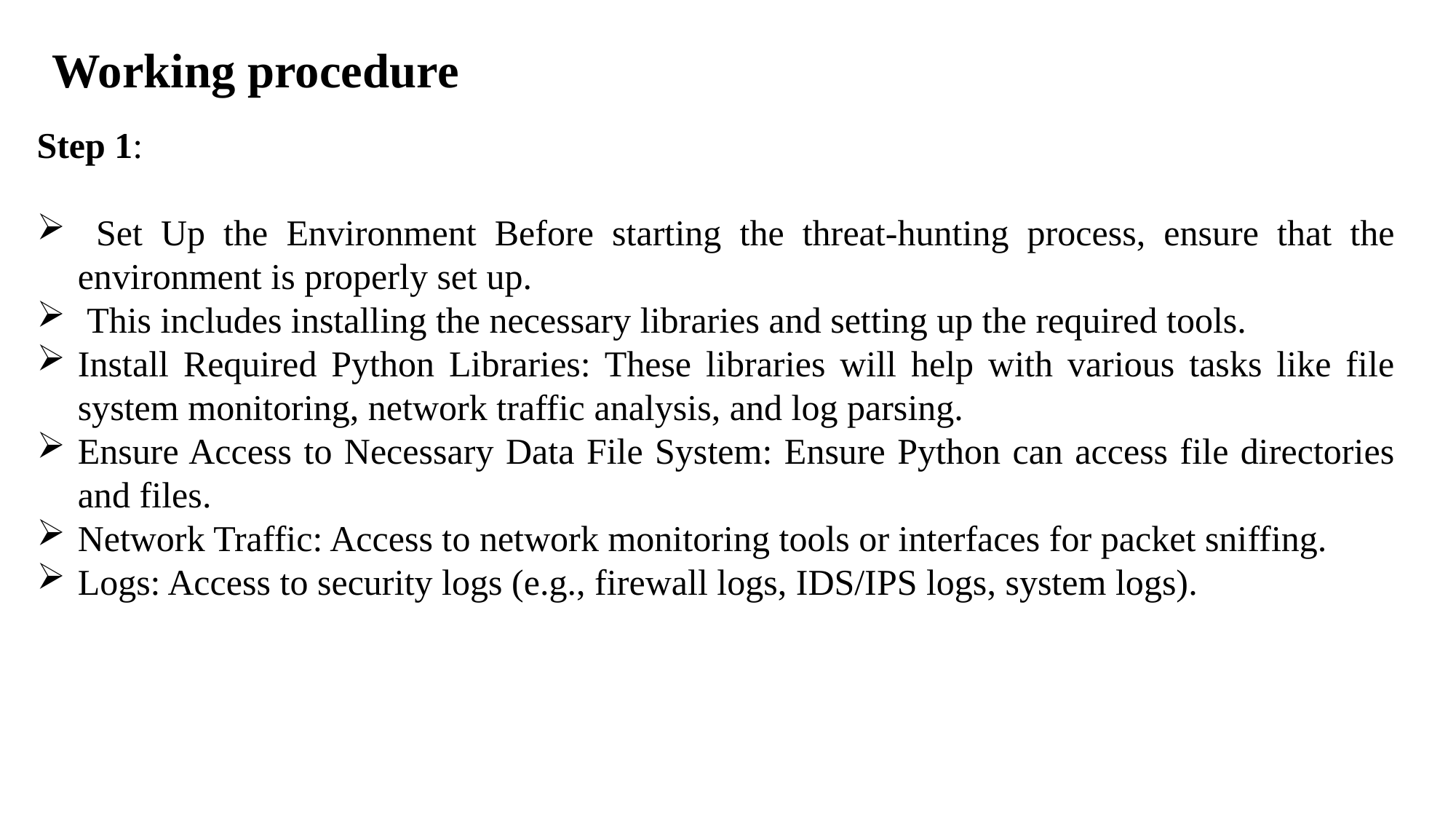

Working procedure
Step 1:

 Set Up the Environment Before starting the threat-hunting process, ensure that the environment is properly set up.
 This includes installing the necessary libraries and setting up the required tools.
Install Required Python Libraries: These libraries will help with various tasks like file system monitoring, network traffic analysis, and log parsing.
Ensure Access to Necessary Data File System: Ensure Python can access file directories and files.
Network Traffic: Access to network monitoring tools or interfaces for packet sniffing.
Logs: Access to security logs (e.g., firewall logs, IDS/IPS logs, system logs).